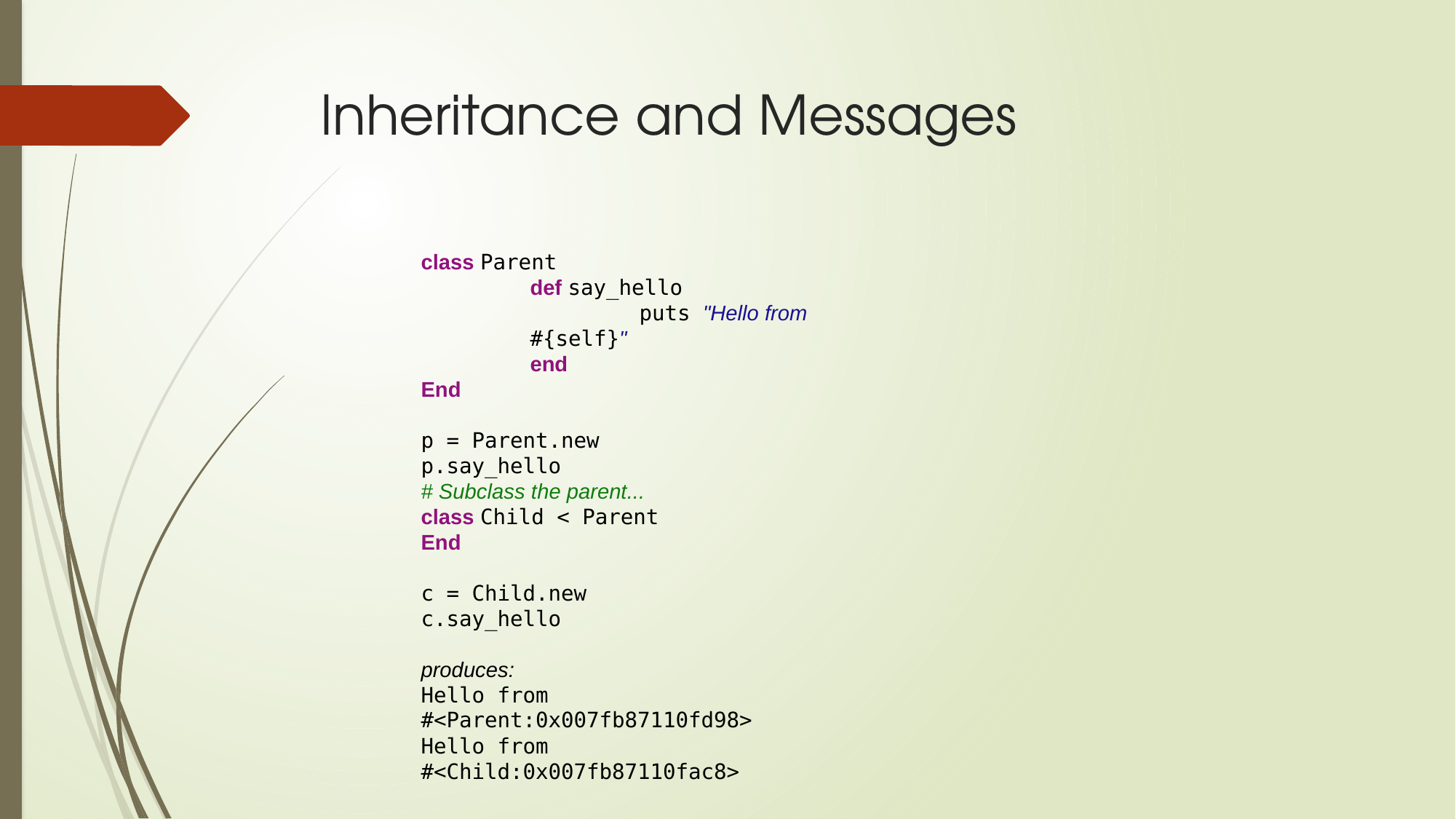

# Inheritance and Messages
class Parent
	def say_hello
		puts "Hello from 	#{self}"
	end
End

p = Parent.new
p.say_hello
# Subclass the parent...
class Child < Parent
End

c = Child.new
c.say_hello

produces:
Hello from #<Parent:0x007fb87110fd98>
Hello from #<Child:0x007fb87110fac8>